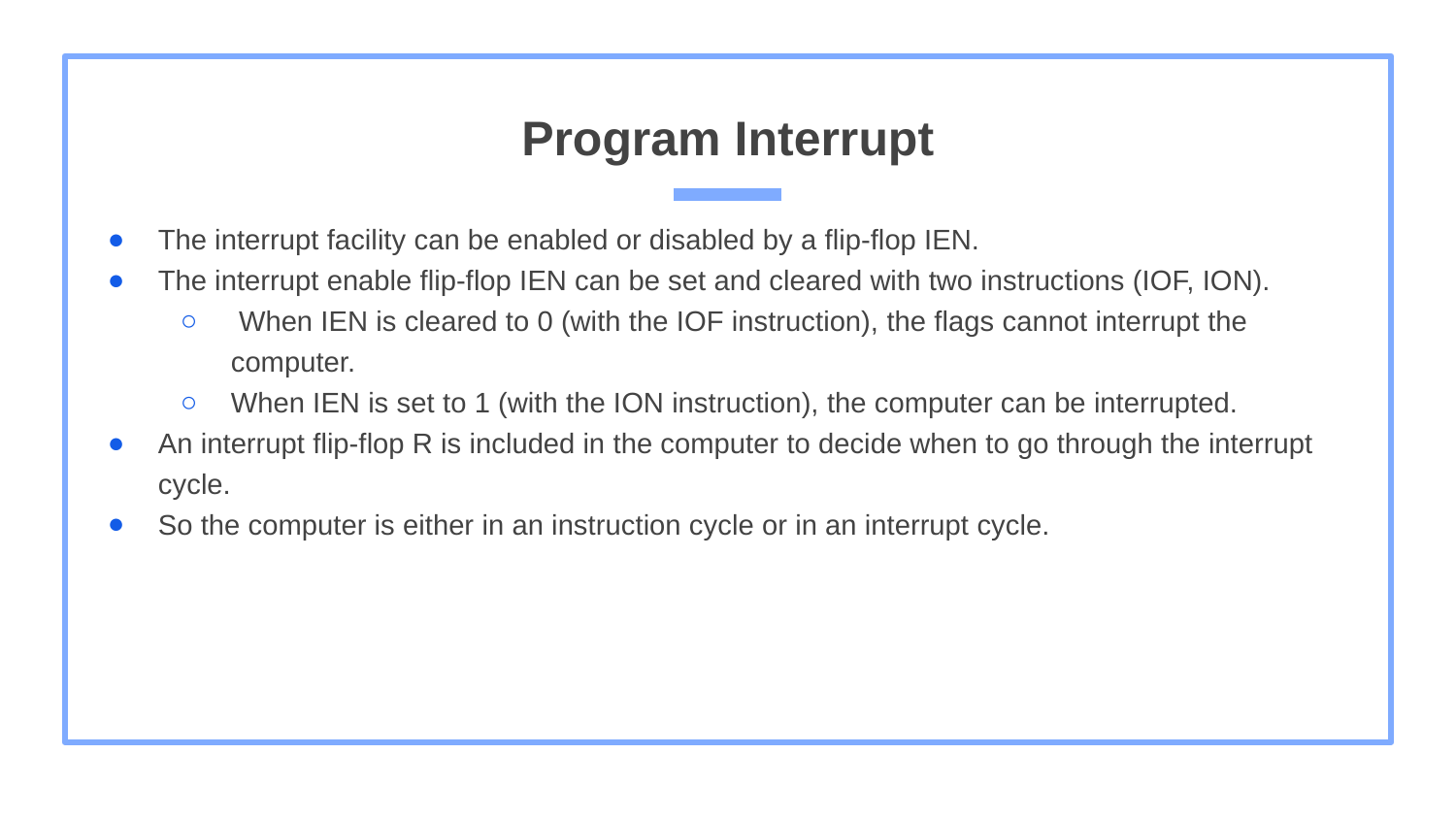

# Program Interrupt
The interrupt facility can be enabled or disabled by a flip-flop IEN.
The interrupt enable flip-flop IEN can be set and cleared with two instructions (IOF, ION).
 When IEN is cleared to 0 (with the IOF instruction), the flags cannot interrupt the computer.
When IEN is set to 1 (with the ION instruction), the computer can be interrupted.
An interrupt flip-flop R is included in the computer to decide when to go through the interrupt cycle.
So the computer is either in an instruction cycle or in an interrupt cycle.